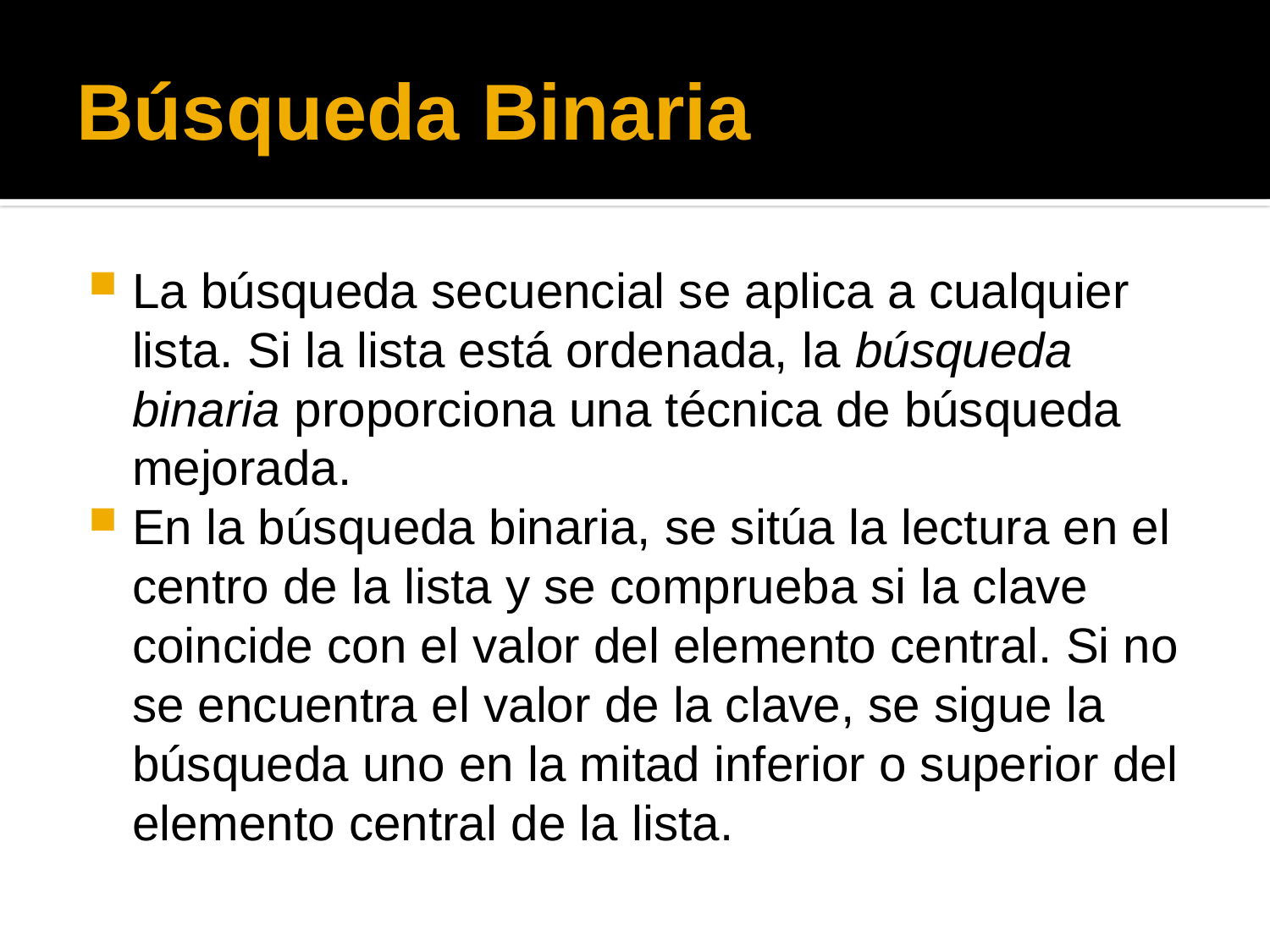

# Búsqueda Binaria
La búsqueda secuencial se aplica a cualquier lista. Si la lista está ordenada, la búsqueda binaria proporciona una técnica de búsqueda mejorada.
En la búsqueda binaria, se sitúa la lectura en el centro de la lista y se comprueba si la clave coincide con el valor del elemento central. Si no se encuentra el valor de la clave, se sigue la búsqueda uno en la mitad inferior o superior del elemento central de la lista.